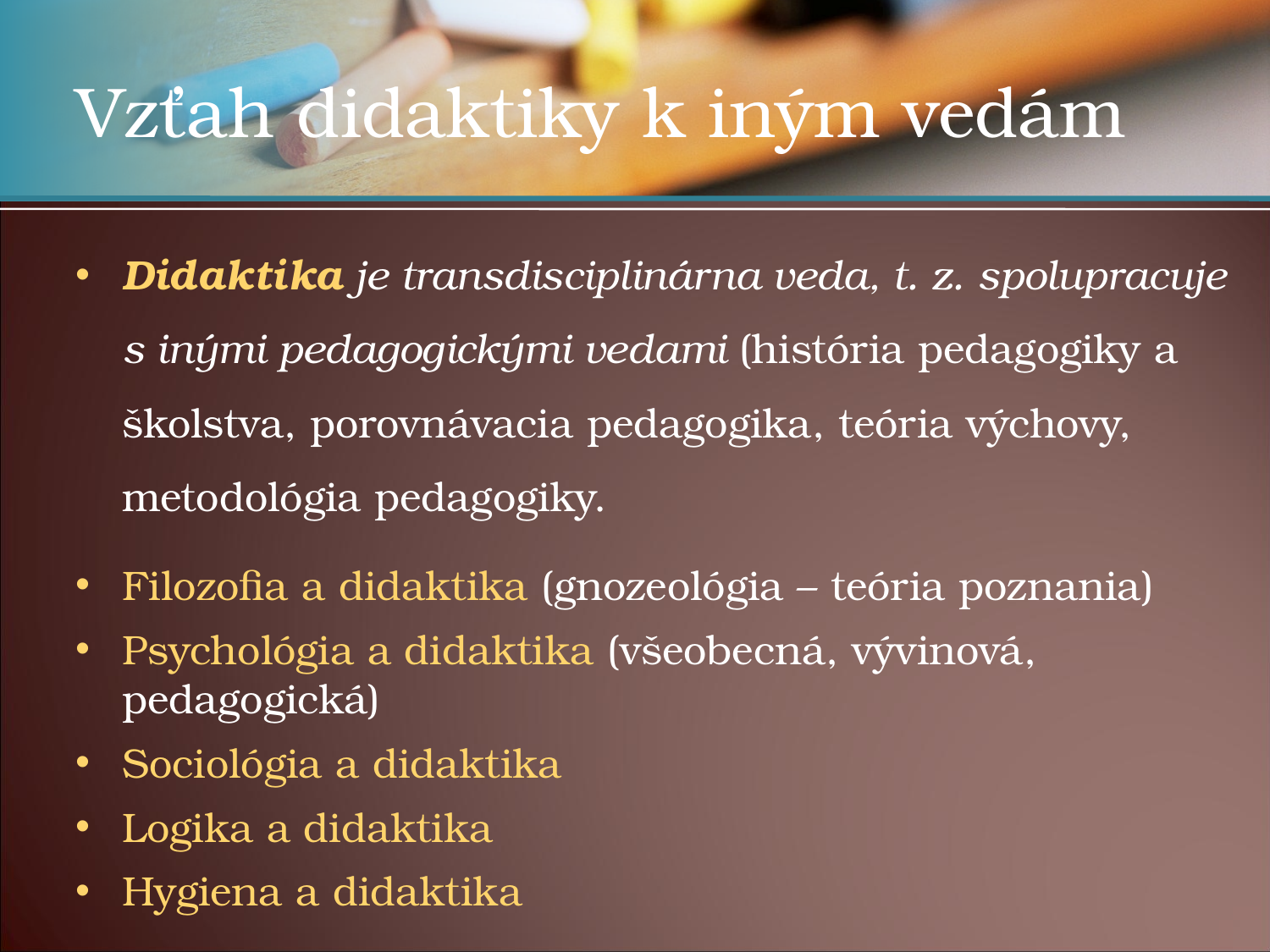

# Vzťah didaktiky k iným vedám
Didaktika je transdisciplinárna veda, t. z. spolupracuje s inými pedagogickými vedami (história pedagogiky a školstva, porovnávacia pedagogika, teória výchovy, metodológia pedagogiky.
Filozofia a didaktika (gnozeológia – teória poznania)
Psychológia a didaktika (všeobecná, vývinová, pedagogická)
Sociológia a didaktika
Logika a didaktika
Hygiena a didaktika